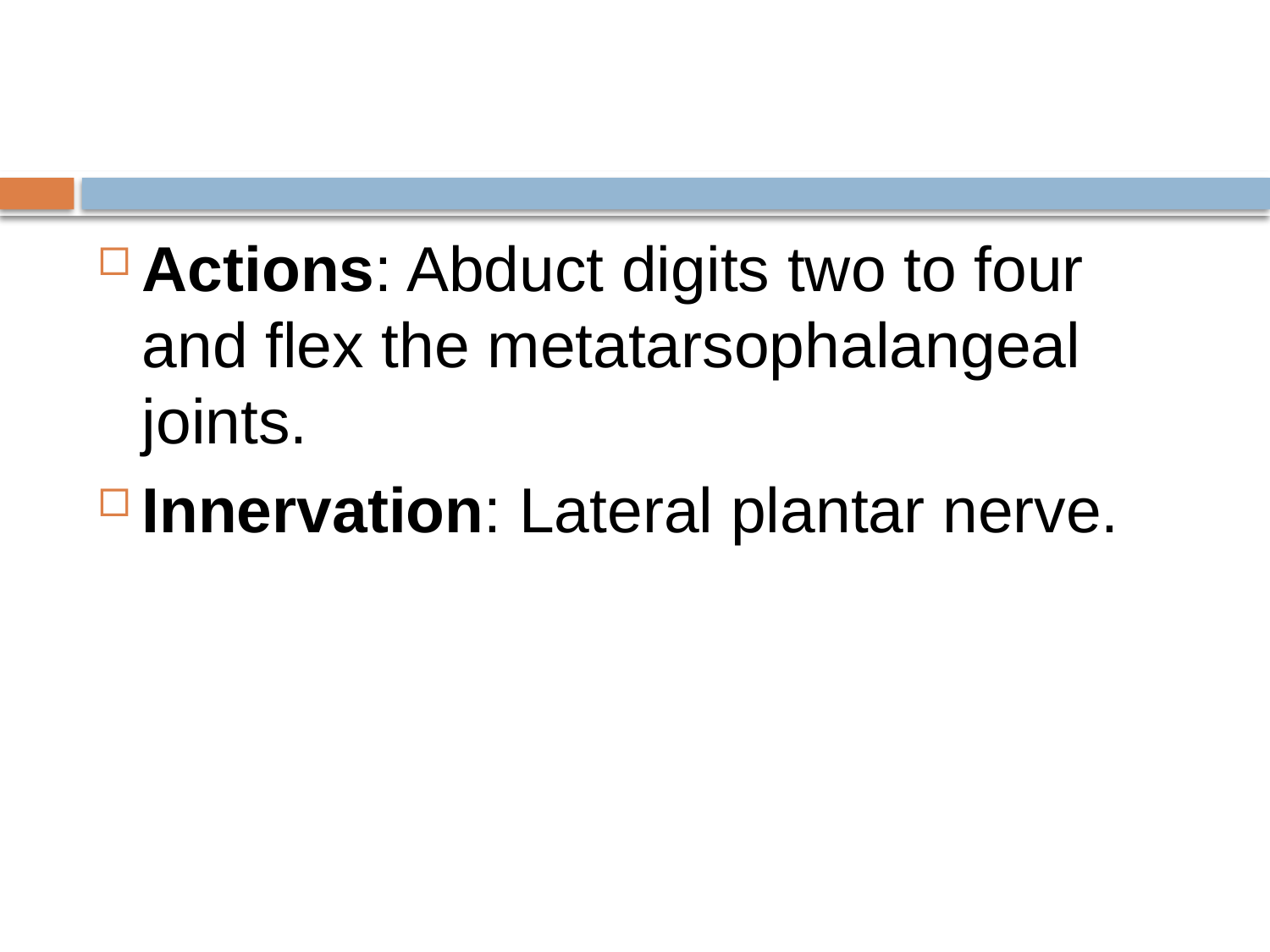

#
Actions: Abduct digits two to four and flex the metatarsophalangeal joints.
Innervation: Lateral plantar nerve.